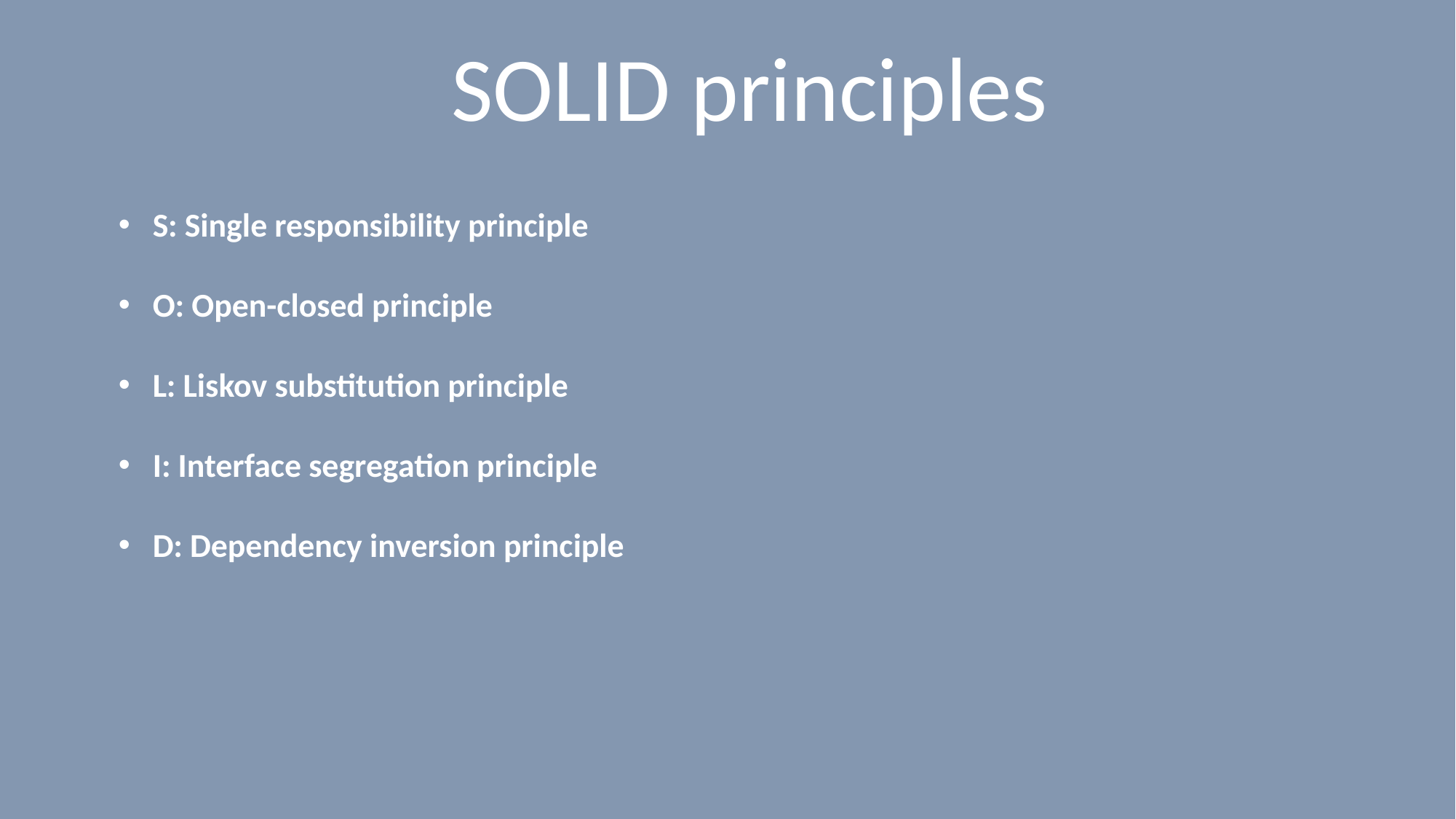

# SOLID principles
S: Single responsibility principle

O: Open-closed principle

L: Liskov substitution principle

I: Interface segregation principle

D: Dependency inversion principle